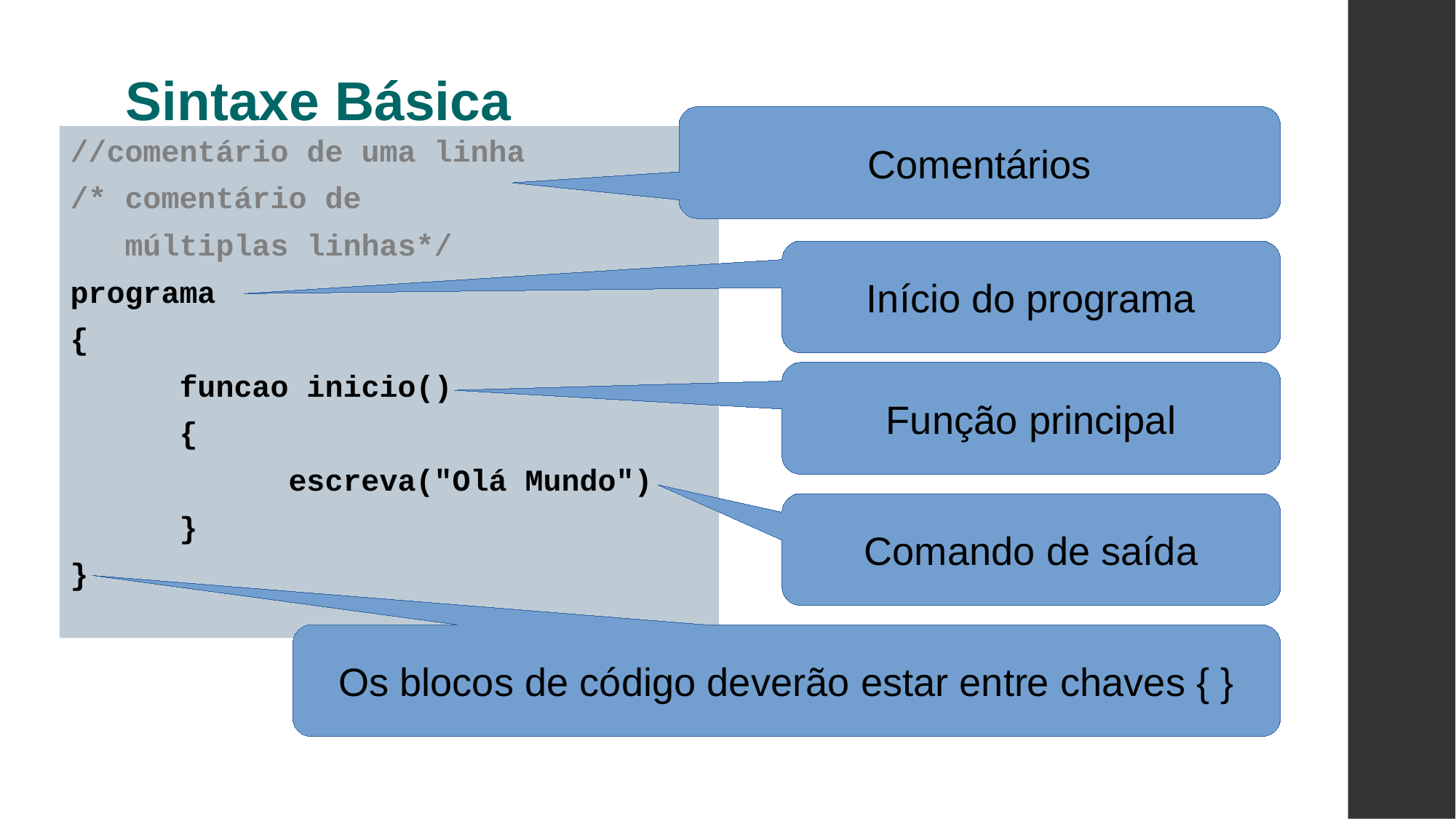

Sintaxe Básica
Comentários
//comentário de uma linha
/* comentário de
   múltiplas linhas*/
programa
{
	funcao inicio()
	{
		escreva("Olá Mundo")
	}
}
Início do programa
Função principal
Comando de saída
Os blocos de código deverão estar entre chaves { }